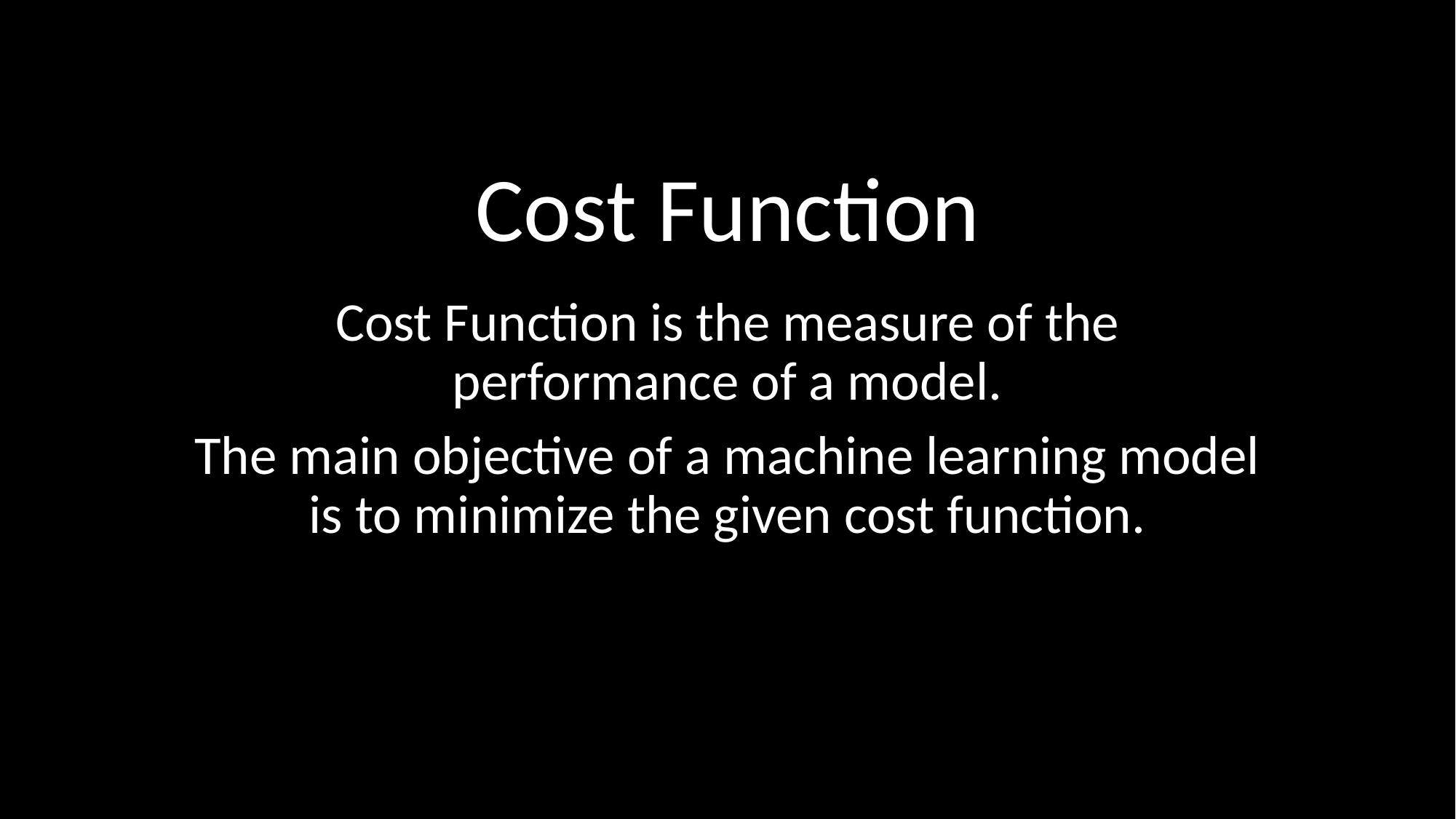

# Cost Function
Cost Function is the measure of the performance of a model.
The main objective of a machine learning model is to minimize the given cost function.